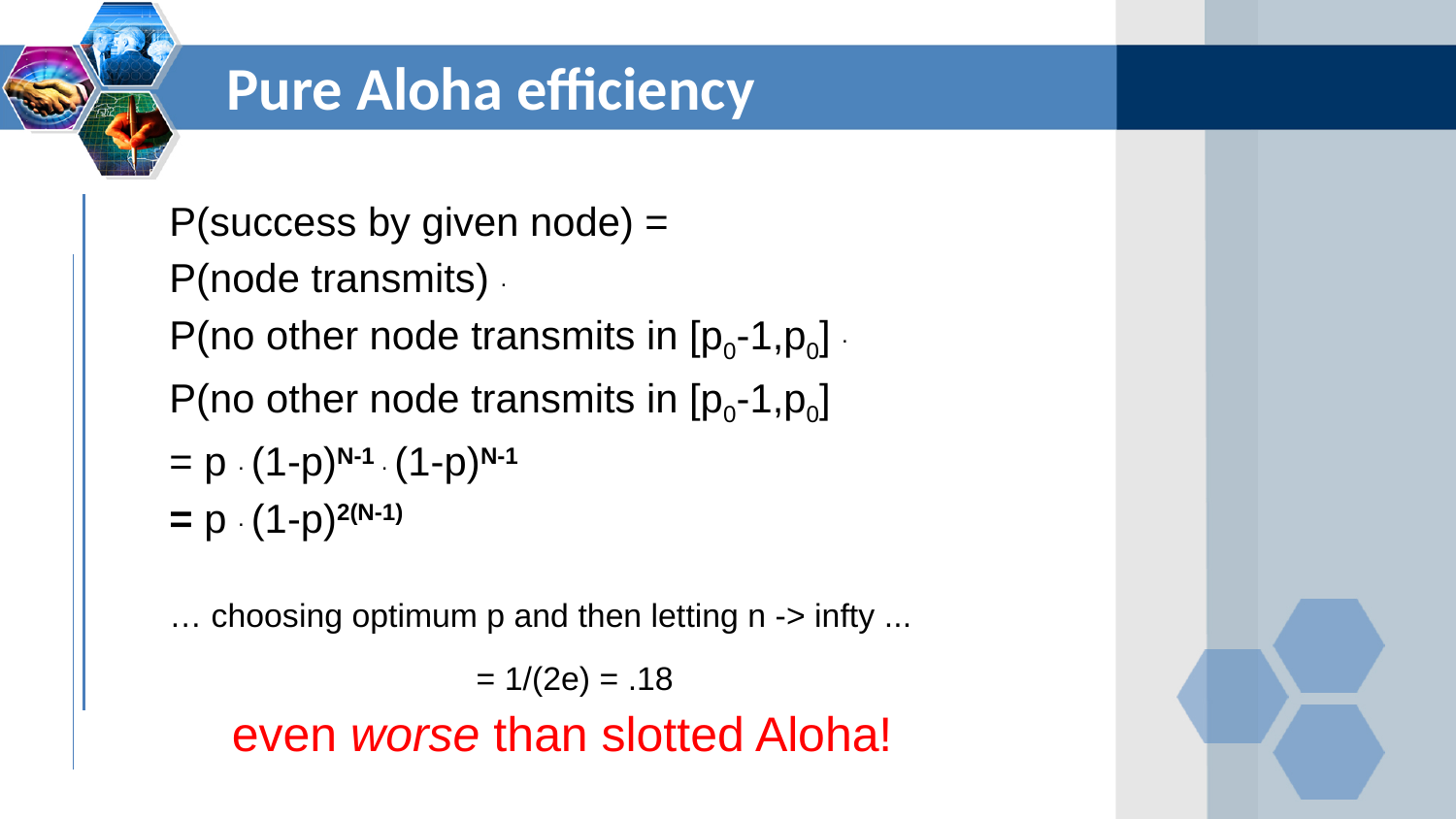

Pure Aloha efficiency
P(success by given node) =
P(node transmits) .
P(no other node transmits in [p0-1,p0] .
P(no other node transmits in [p0-1,p0]
= p . (1-p)N-1 . (1-p)N-1
= p . (1-p)2(N-1)

… choosing optimum p and then letting n -> infty ...
                = 1/(2e) = .18

even worse than slotted Aloha!